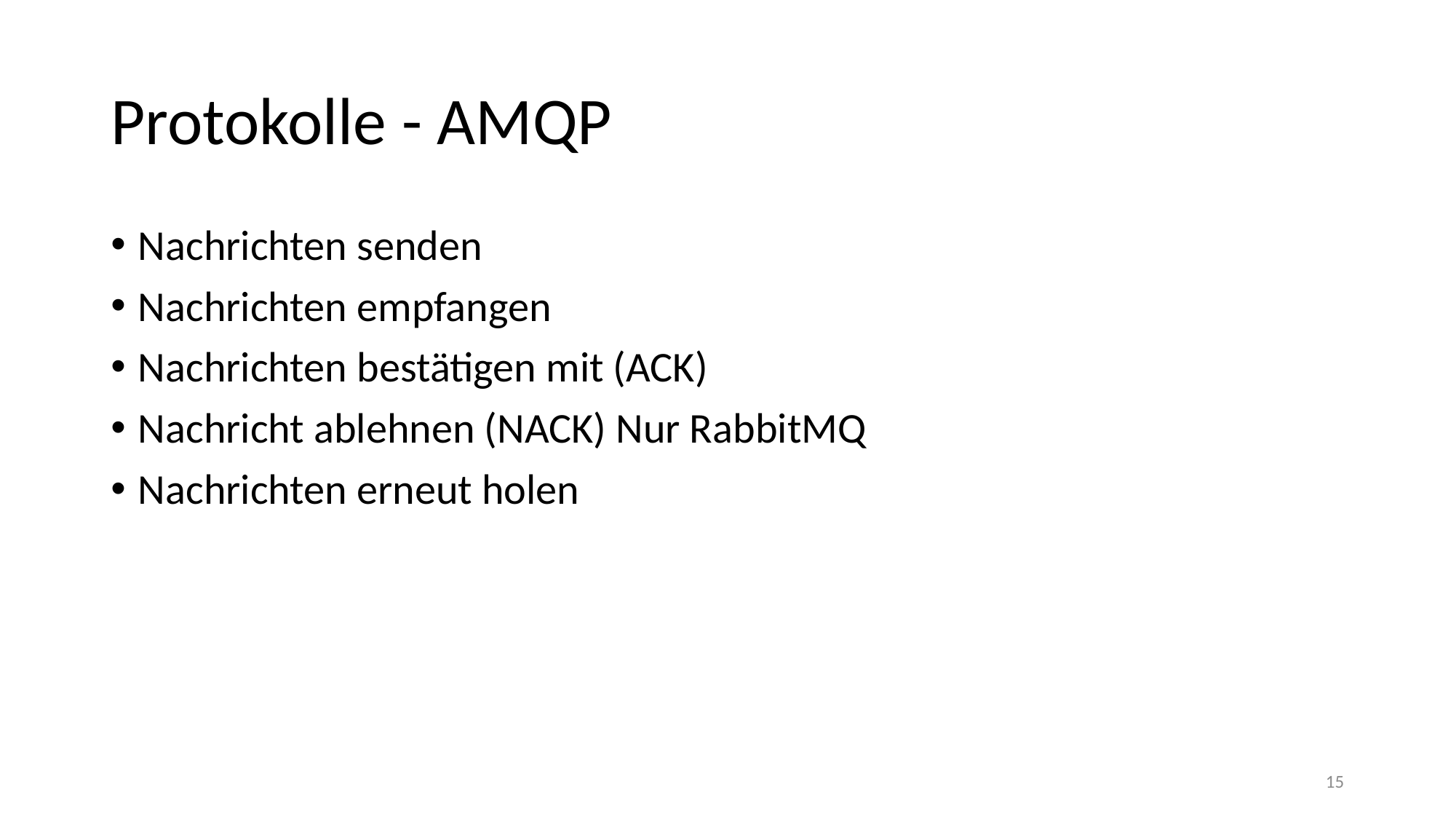

# Protokolle - AMQP
Nachrichten senden
Nachrichten empfangen
Nachrichten bestätigen mit (ACK)
Nachricht ablehnen (NACK) Nur RabbitMQ
Nachrichten erneut holen
15